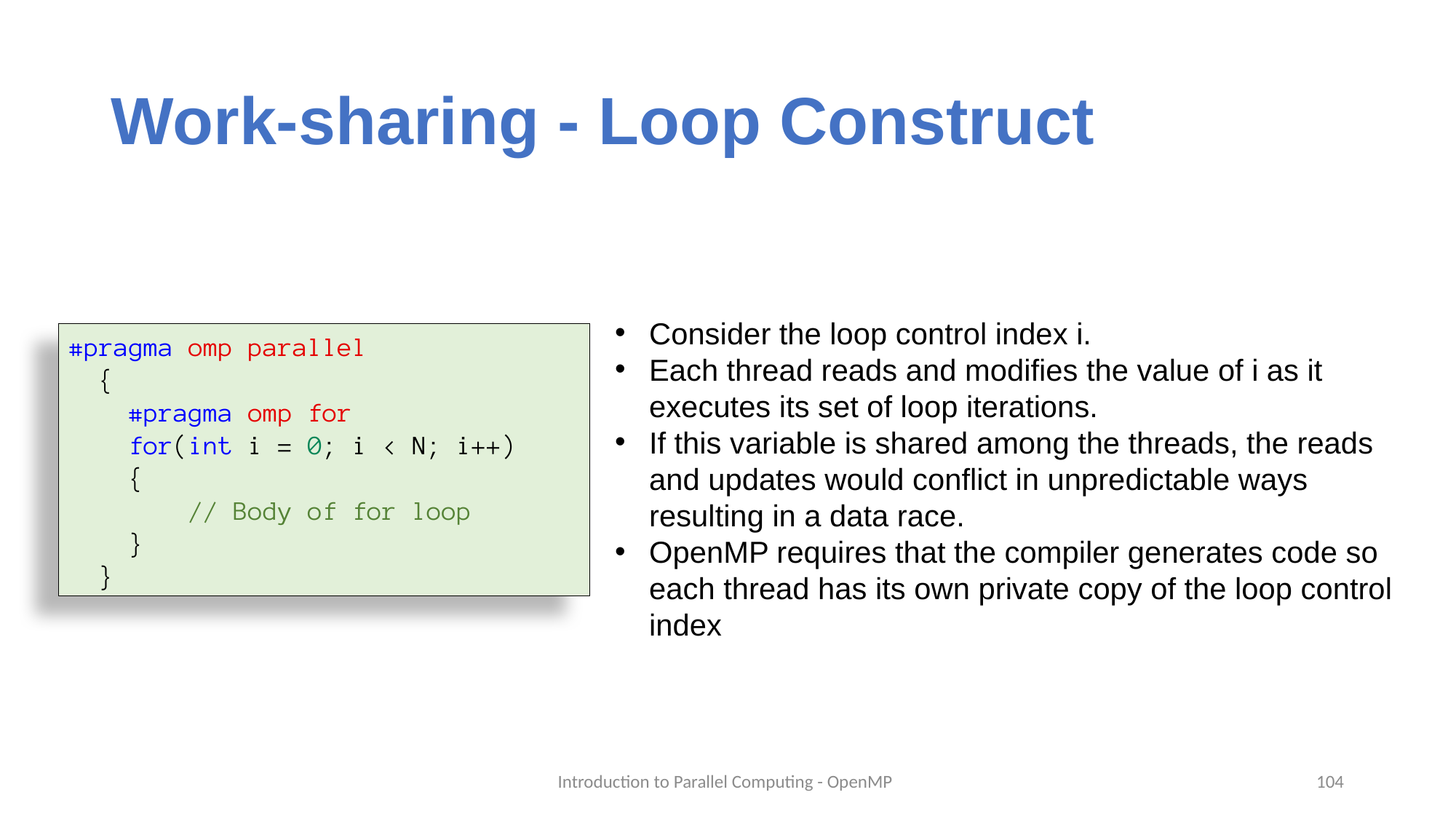

# Work-sharing - Loop Construct
Consider the loop control index i.
Each thread reads and modifies the value of i as it executes its set of loop iterations.
If this variable is shared among the threads, the reads and updates would conflict in unpredictable ways resulting in a data race.
OpenMP requires that the compiler generates code so each thread has its own private copy of the loop control index
#pragma omp parallel
  {
    #pragma omp for
    for(int i = 0; i < N; i++)
    {
        // Body of for loop
    }
  }
Introduction to Parallel Computing - OpenMP
104